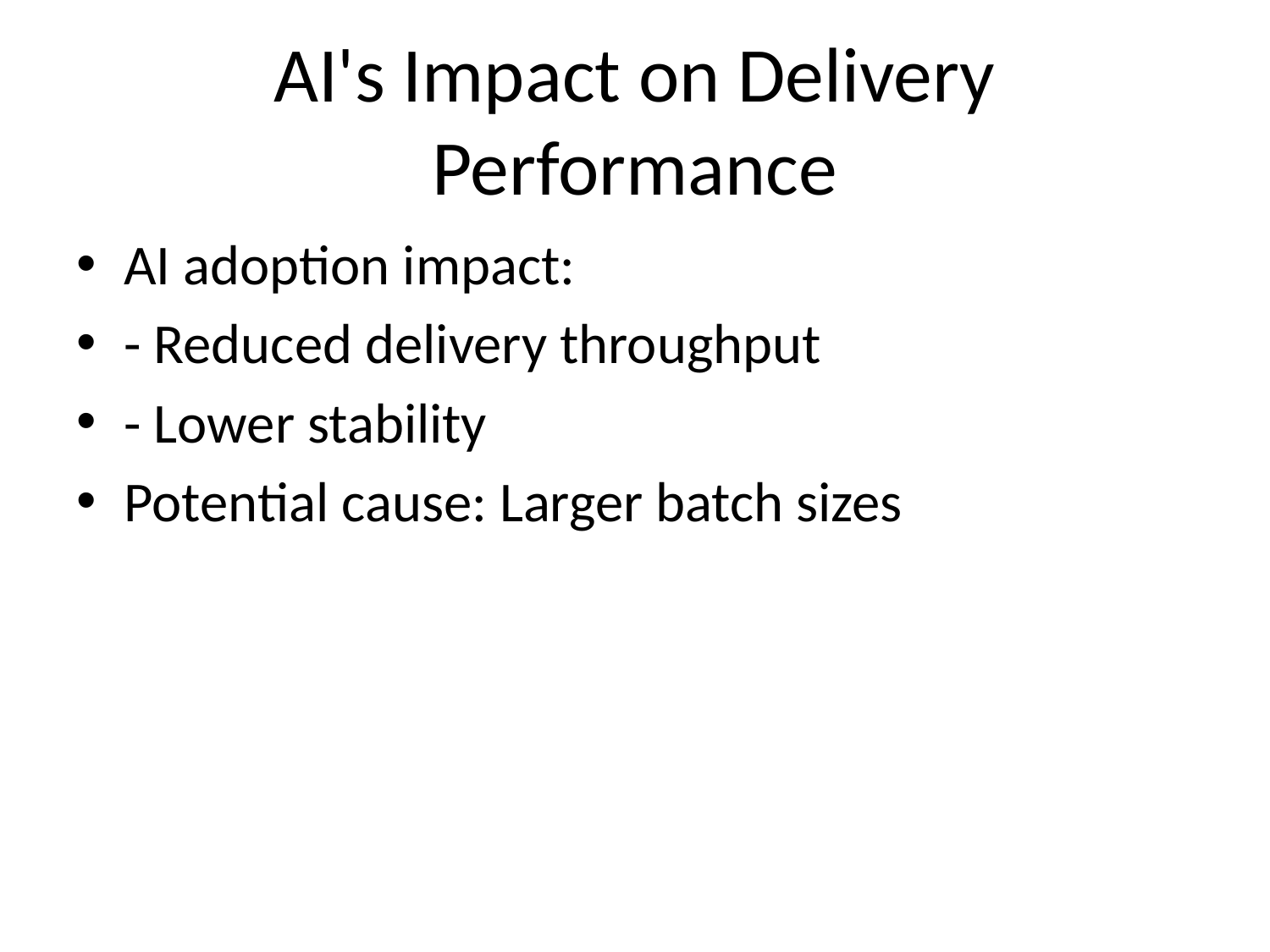

# AI's Impact on Delivery Performance
AI adoption impact:
- Reduced delivery throughput
- Lower stability
Potential cause: Larger batch sizes